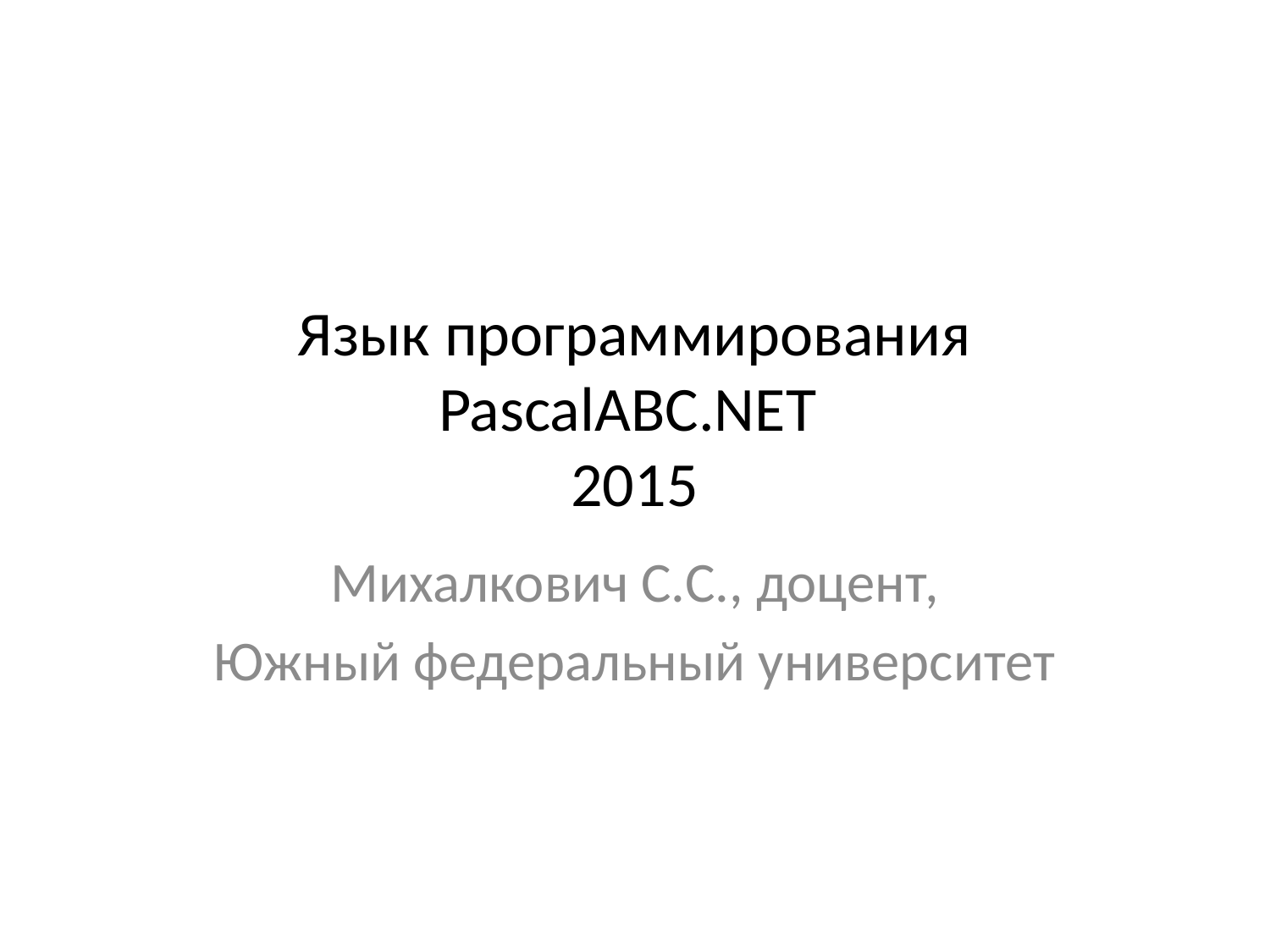

# Язык программирования PascalABC.NET 2015
Михалкович С.С., доцент,
Южный федеральный университет